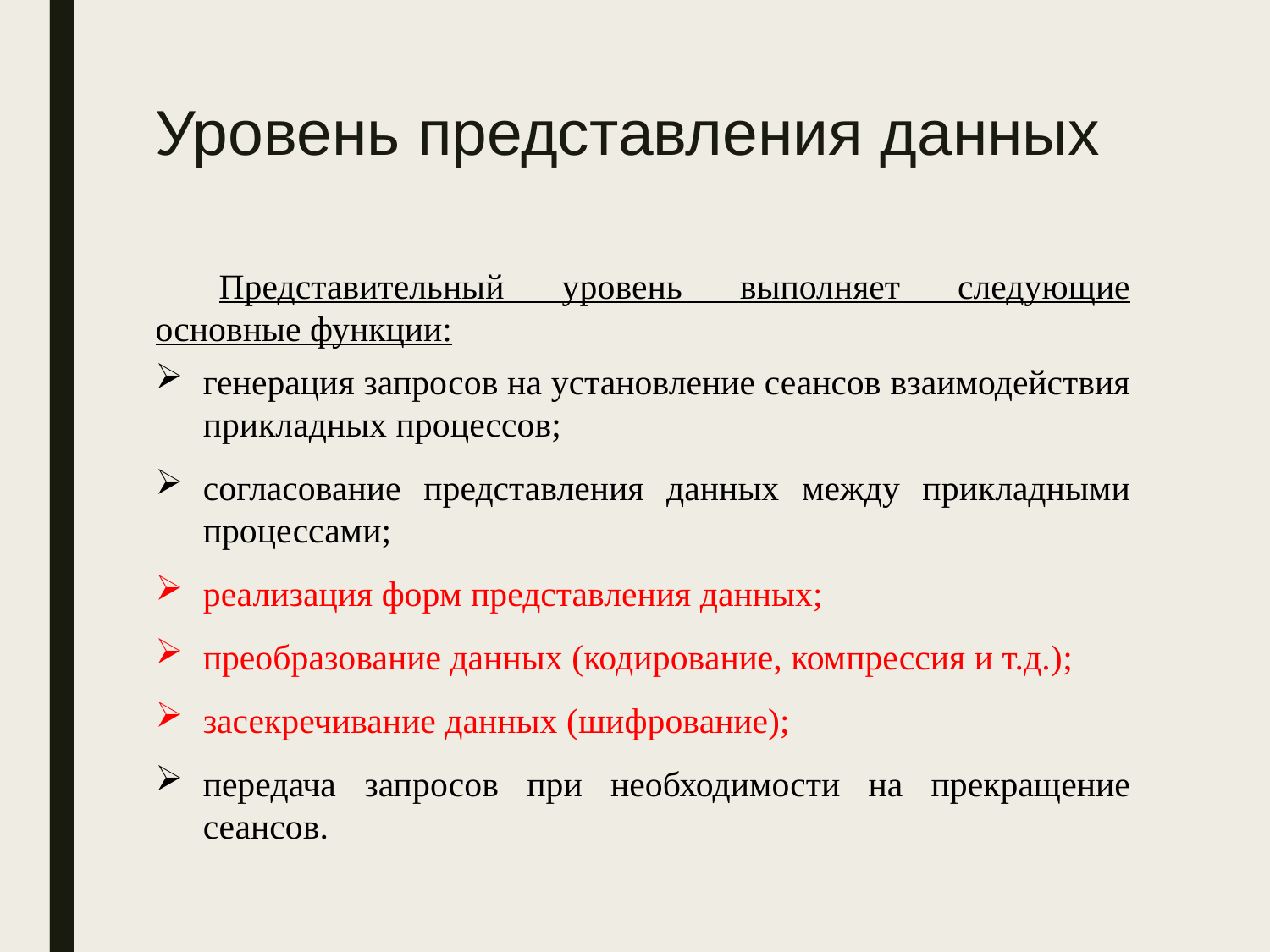

# Уровень представления данных
Представительный уровень выполняет следующие основные функции:
генерация запросов на установление сеансов взаимодействия прикладных процессов;
согласование представления данных между прикладными процессами;
реализация форм представления данных;
преобразование данных (кодирование, компрессия и т.д.);
засекречивание данных (шифрование);
передача запросов при необходимости на прекращение сеансов.